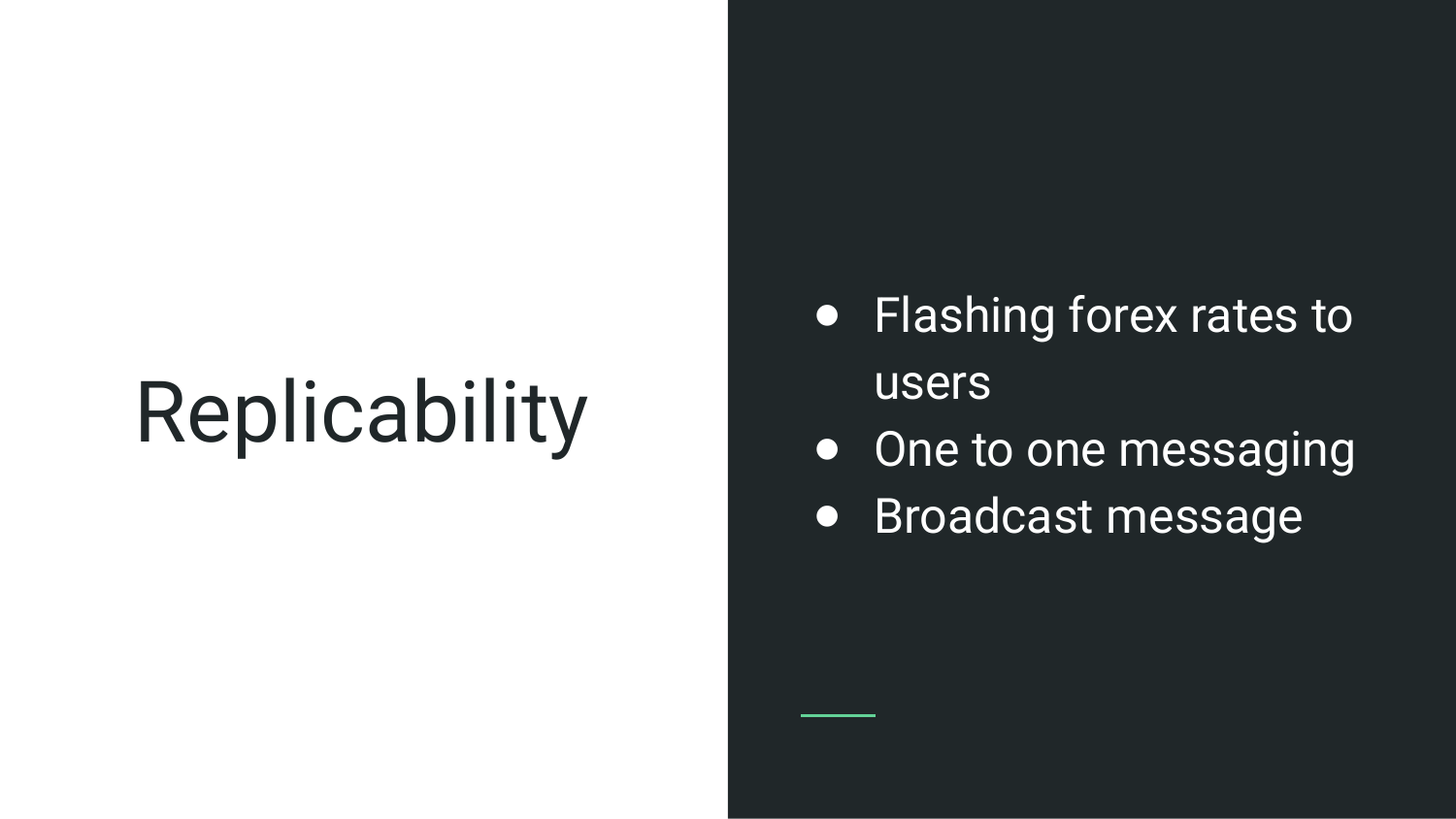

Flashing forex rates to users
One to one messaging
Broadcast message
# Replicability